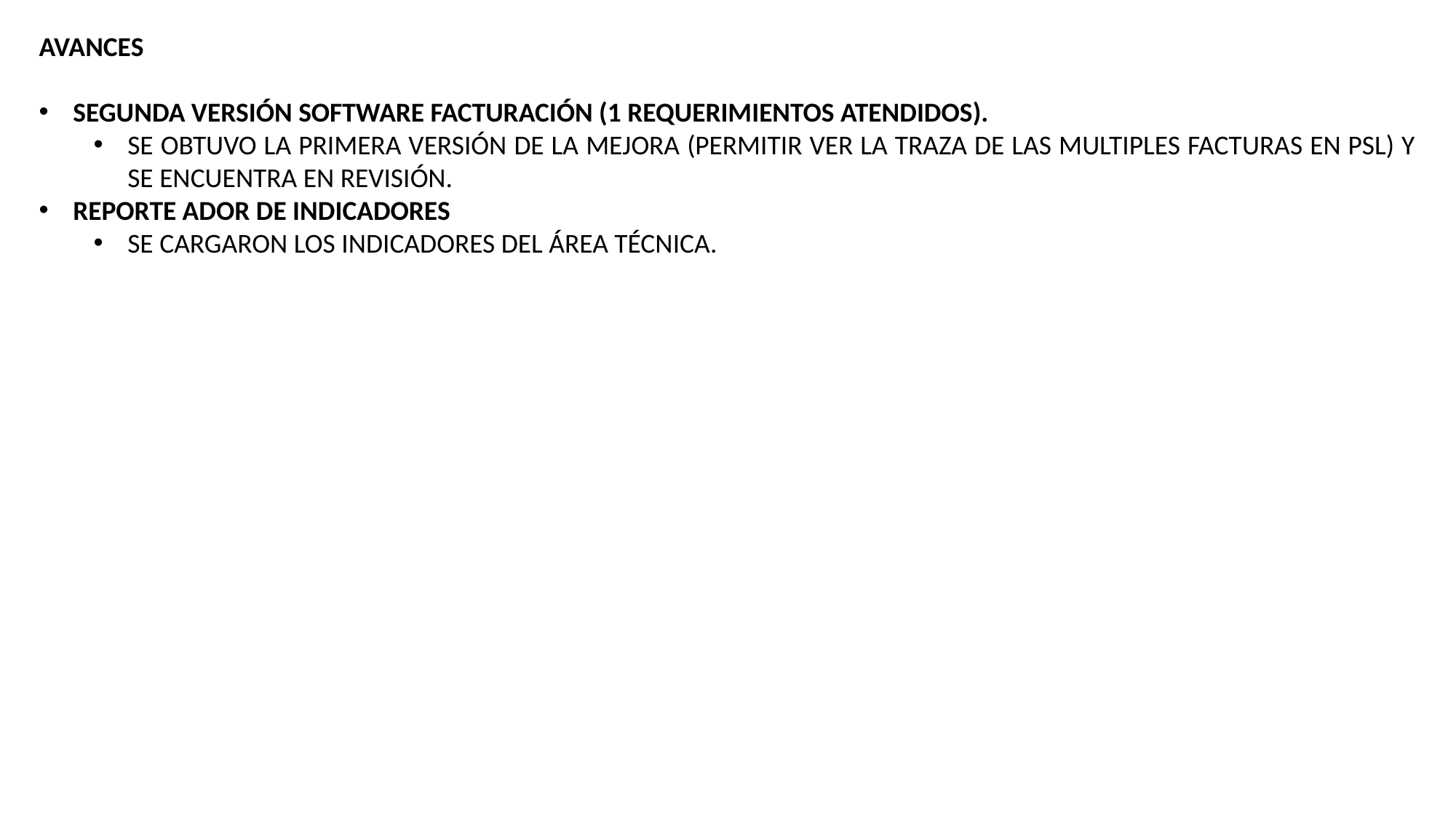

AVANCES

SEGUNDA VERSIÓN SOFTWARE FACTURACIÓN (1 REQUERIMIENTOS ATENDIDOS).
SE OBTUVO LA PRIMERA VERSIÓN DE LA MEJORA (PERMITIR VER LA TRAZA DE LAS MULTIPLES FACTURAS EN PSL) Y SE ENCUENTRA EN REVISIÓN.
REPORTE ADOR DE INDICADORES
SE CARGARON LOS INDICADORES DEL ÁREA TÉCNICA.